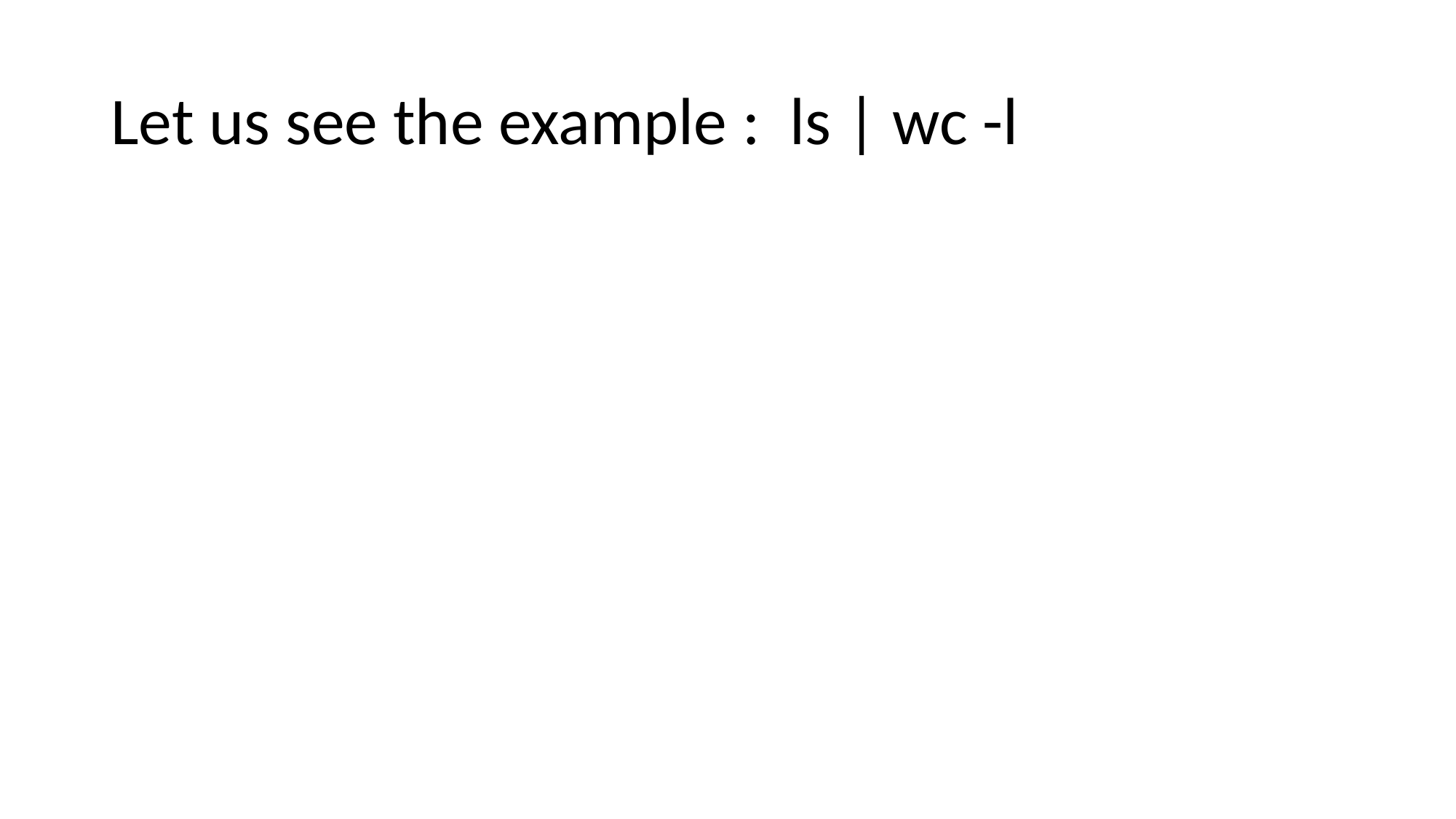

# Let us see the example :  ls | wc -l